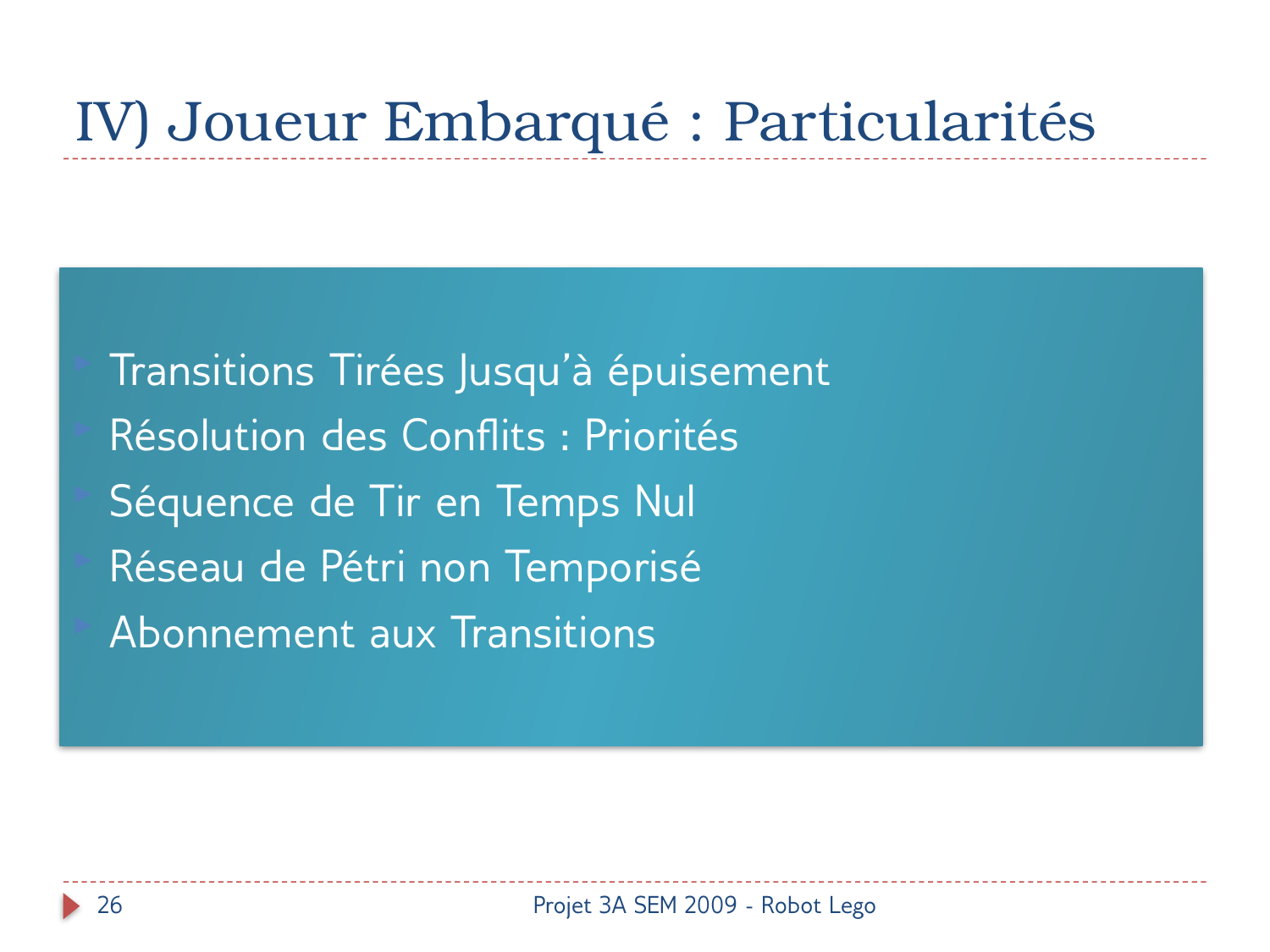

# IV) Joueur Embarqué : Particularités

Transitions Tirées Jusqu’à épuisement
Résolution des Conflits : Priorités
Séquence de Tir en Temps Nul
Réseau de Pétri non Temporisé
Abonnement aux Transitions
26
Projet 3A SEM 2009 - Robot Lego